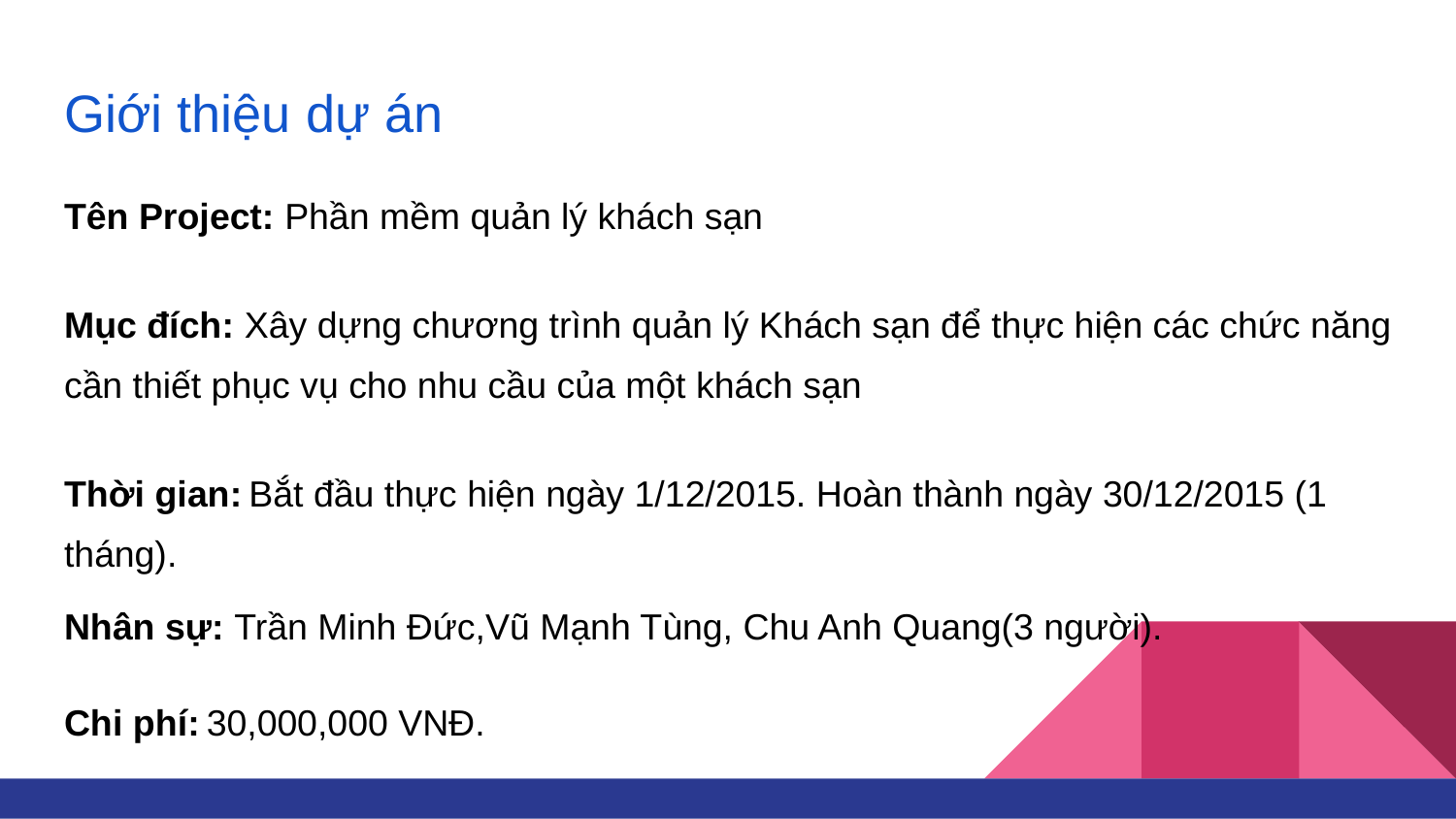

# Giới thiệu dự án
Tên Project: Phần mềm quản lý khách sạn
Mục đích: Xây dựng chương trình quản lý Khách sạn để thực hiện các chức năng cần thiết phục vụ cho nhu cầu của một khách sạn
Thời gian: Bắt đầu thực hiện ngày 1/12/2015. Hoàn thành ngày 30/12/2015 (1 tháng).
Nhân sự: Trần Minh Đức,Vũ Mạnh Tùng, Chu Anh Quang(3 người).
Chi phí: 30,000,000 VNĐ.